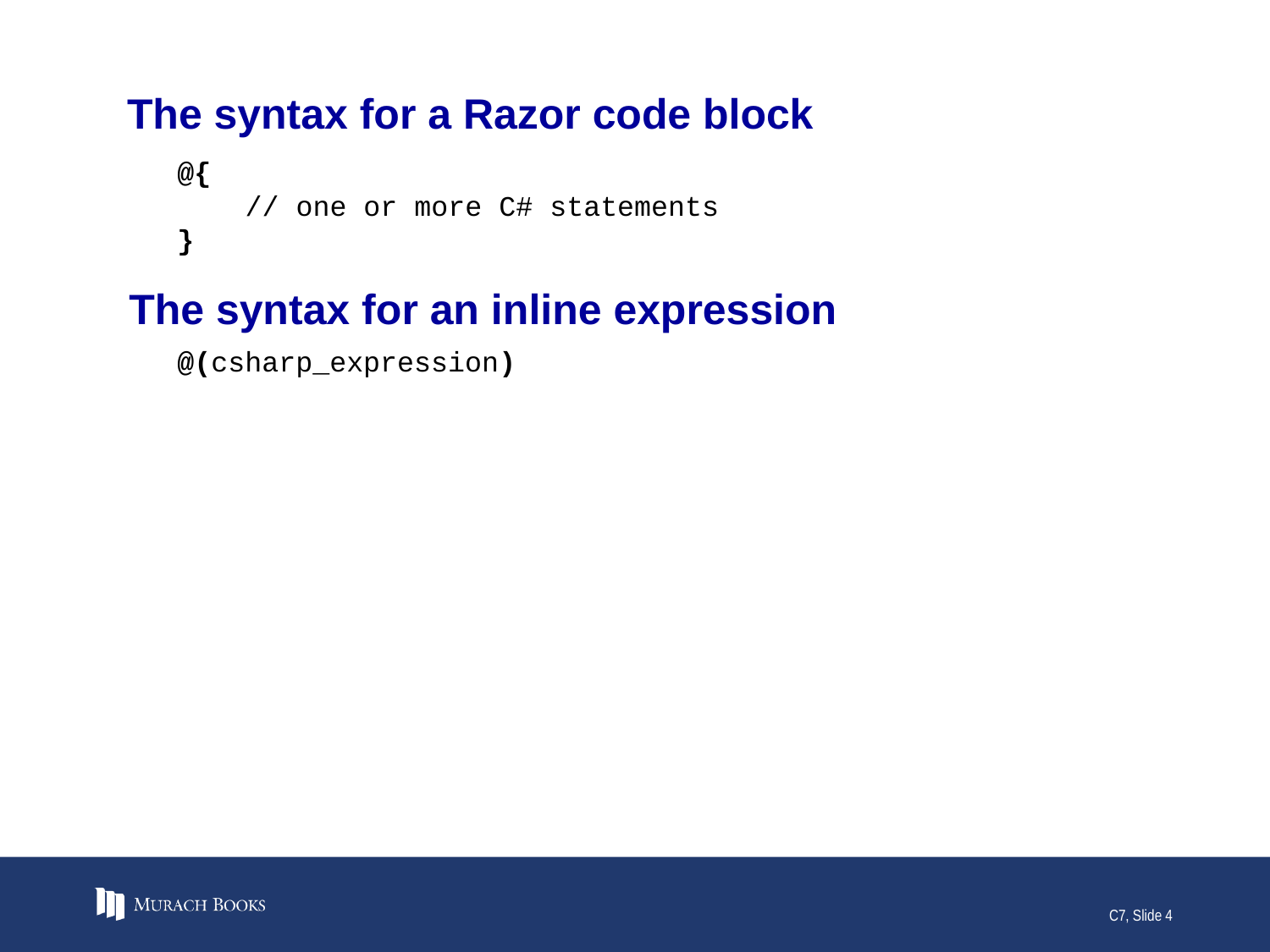

# The syntax for a Razor code block
@{
    // one or more C# statements
}
The syntax for an inline expression
@(csharp_expression)

C7, Slide 4